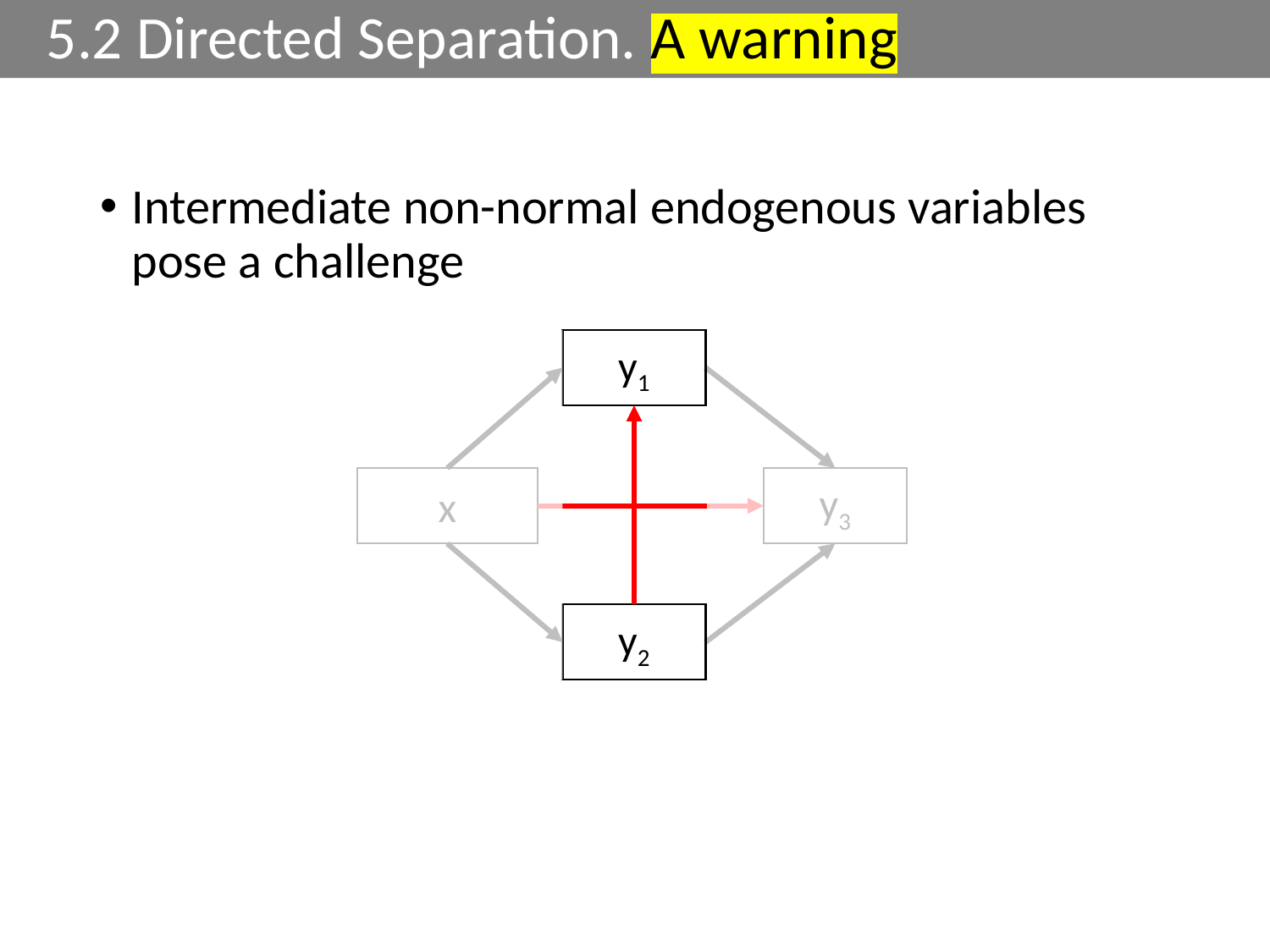

# 5.2 Directed Separation. A warning
Intermediate non-normal endogenous variables pose a challenge

y1

x
y3
y2